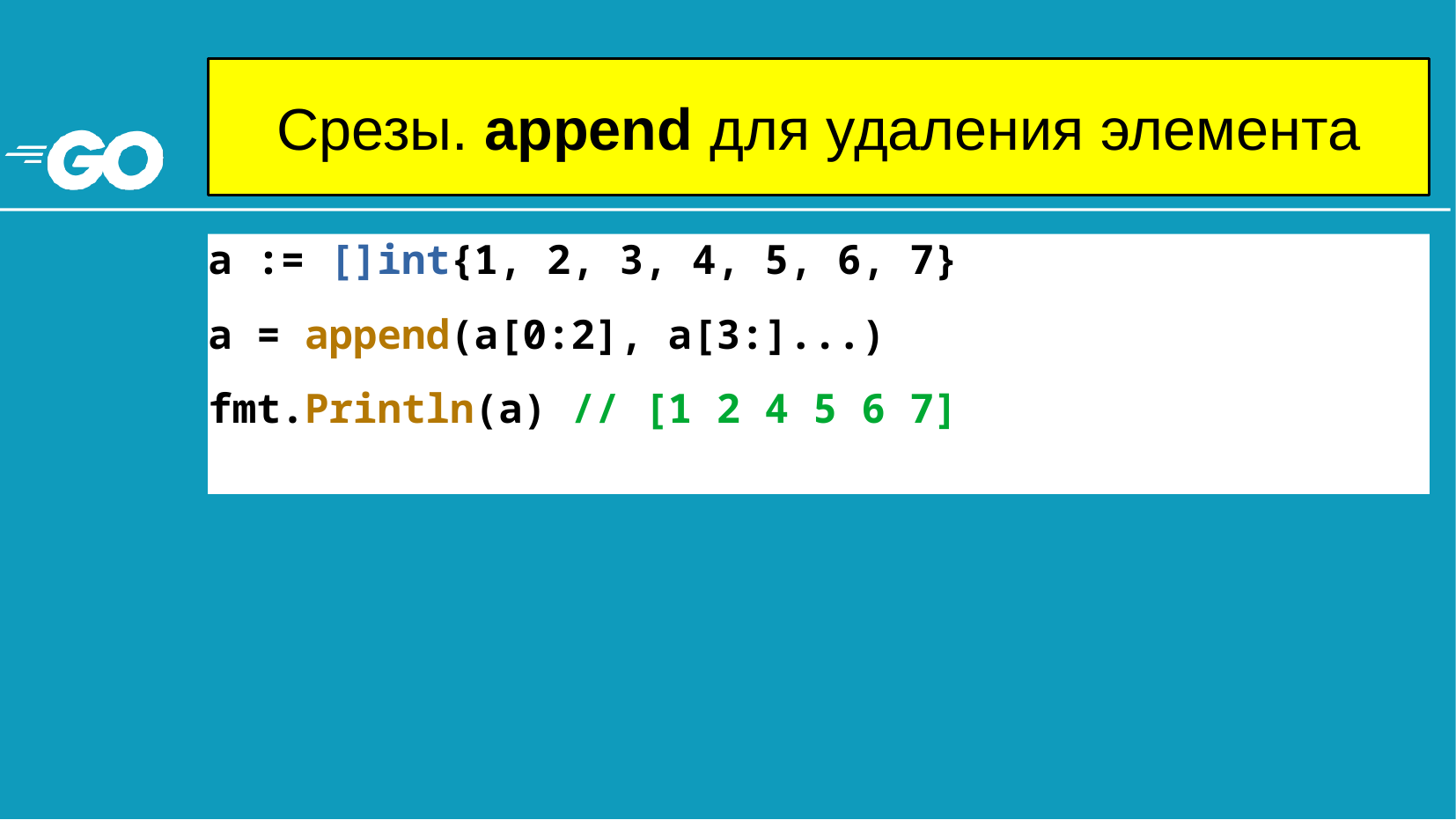

# Срезы. append для удаления элемента
a := []int{1, 2, 3, 4, 5, 6, 7}
a = append(a[0:2], a[3:]...)
fmt.Println(a) // [1 2 4 5 6 7]